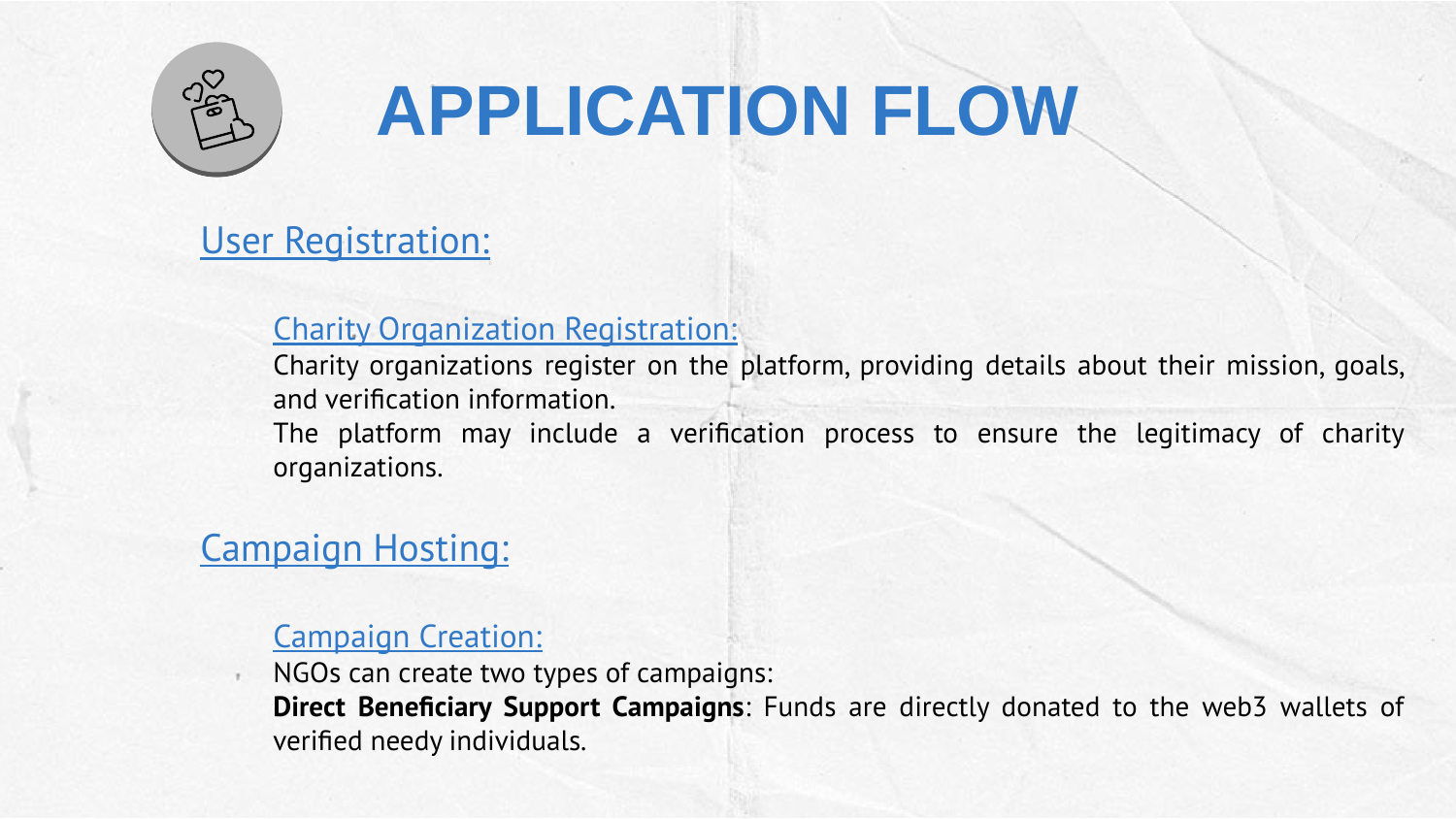

# APPLICATION FLOW
User Registration:

Charity Organization Registration:
Charity organizations register on the platform, providing details about their mission, goals, and verification information.
The platform may include a verification process to ensure the legitimacy of charity organizations.

Campaign Hosting:

Campaign Creation:
NGOs can create two types of campaigns:
Direct Beneficiary Support Campaigns: Funds are directly donated to the web3 wallets of verified needy individuals.